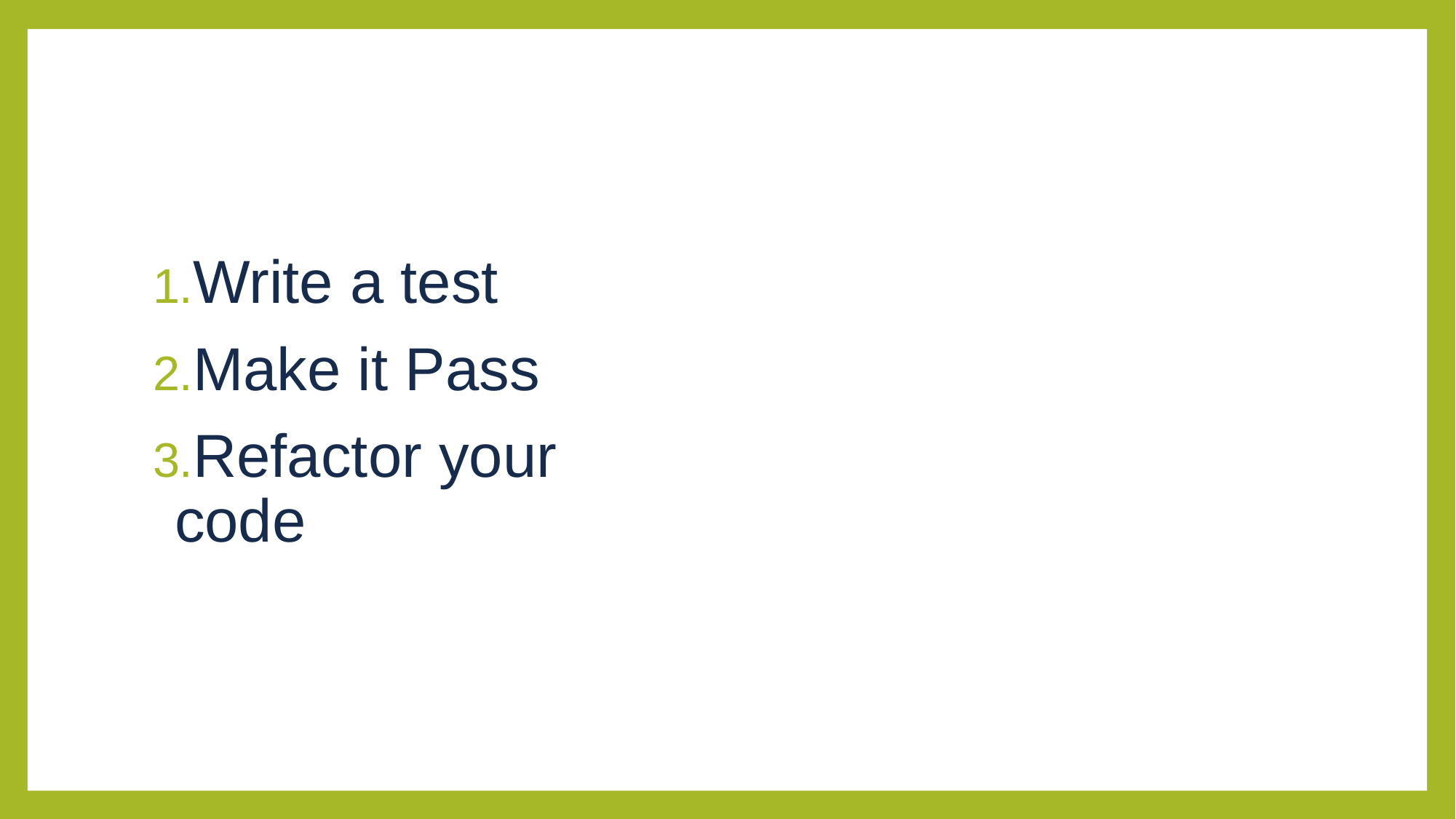

Write a test
Make it Pass
Refactor your code